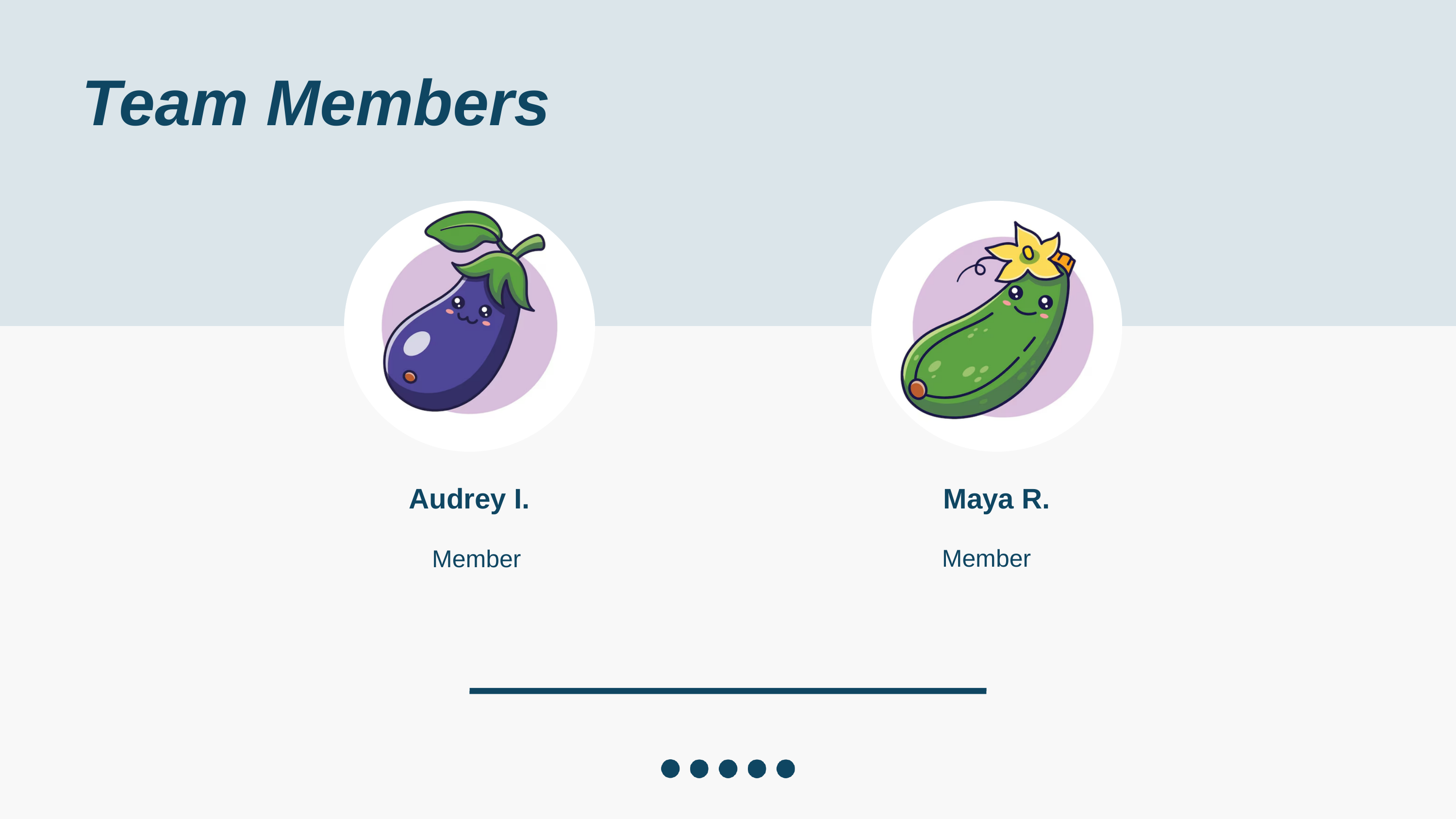

Team Members

Maya R.
Audrey I.
Member
Member